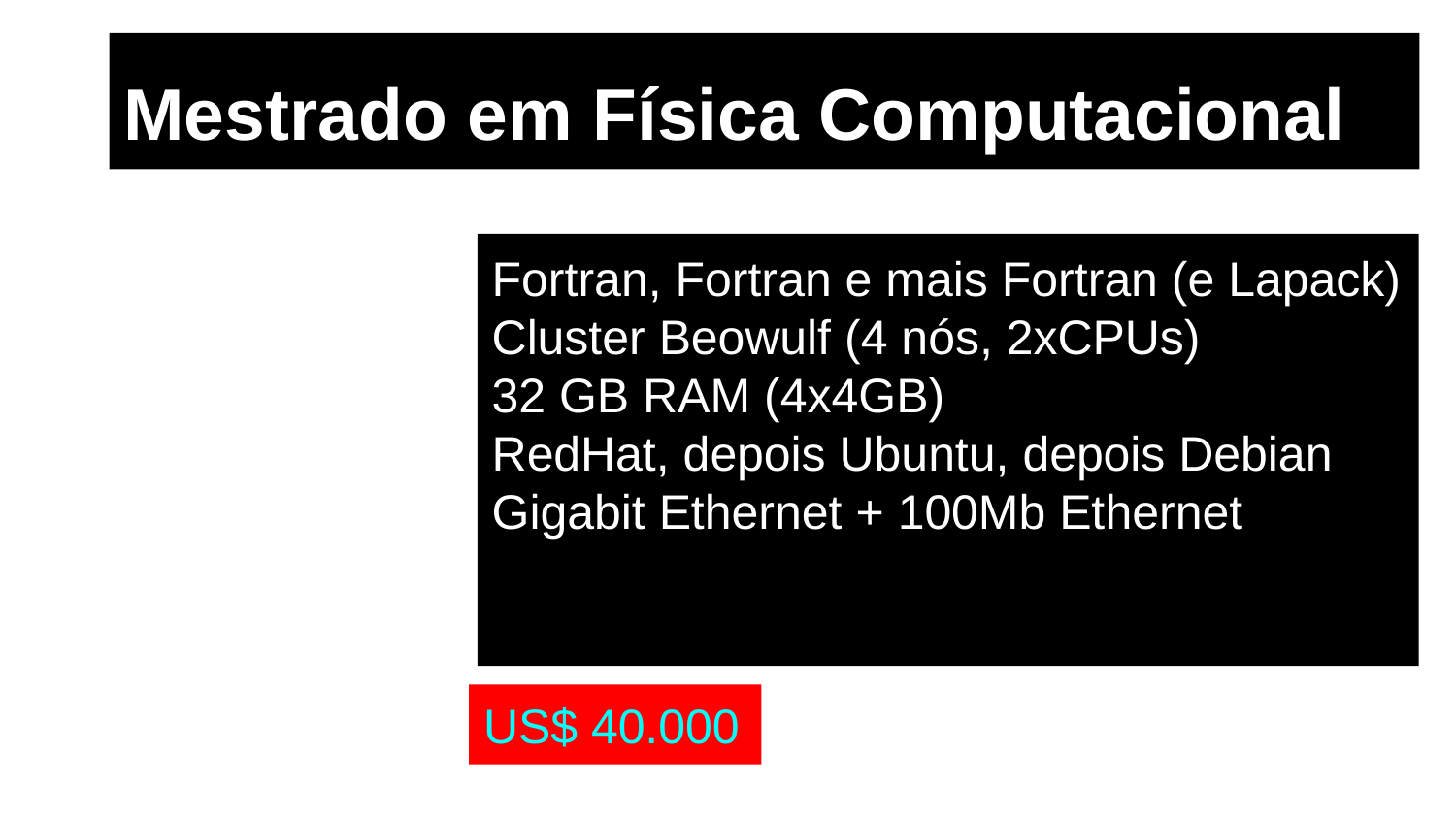

# Mestrado em Física Computacional
Fortran, Fortran e mais Fortran (e Lapack)
Cluster Beowulf (4 nós, 2xCPUs)
32 GB RAM (4x4GB)
RedHat, depois Ubuntu, depois Debian
Gigabit Ethernet + 100Mb Ethernet
US$ 40.000